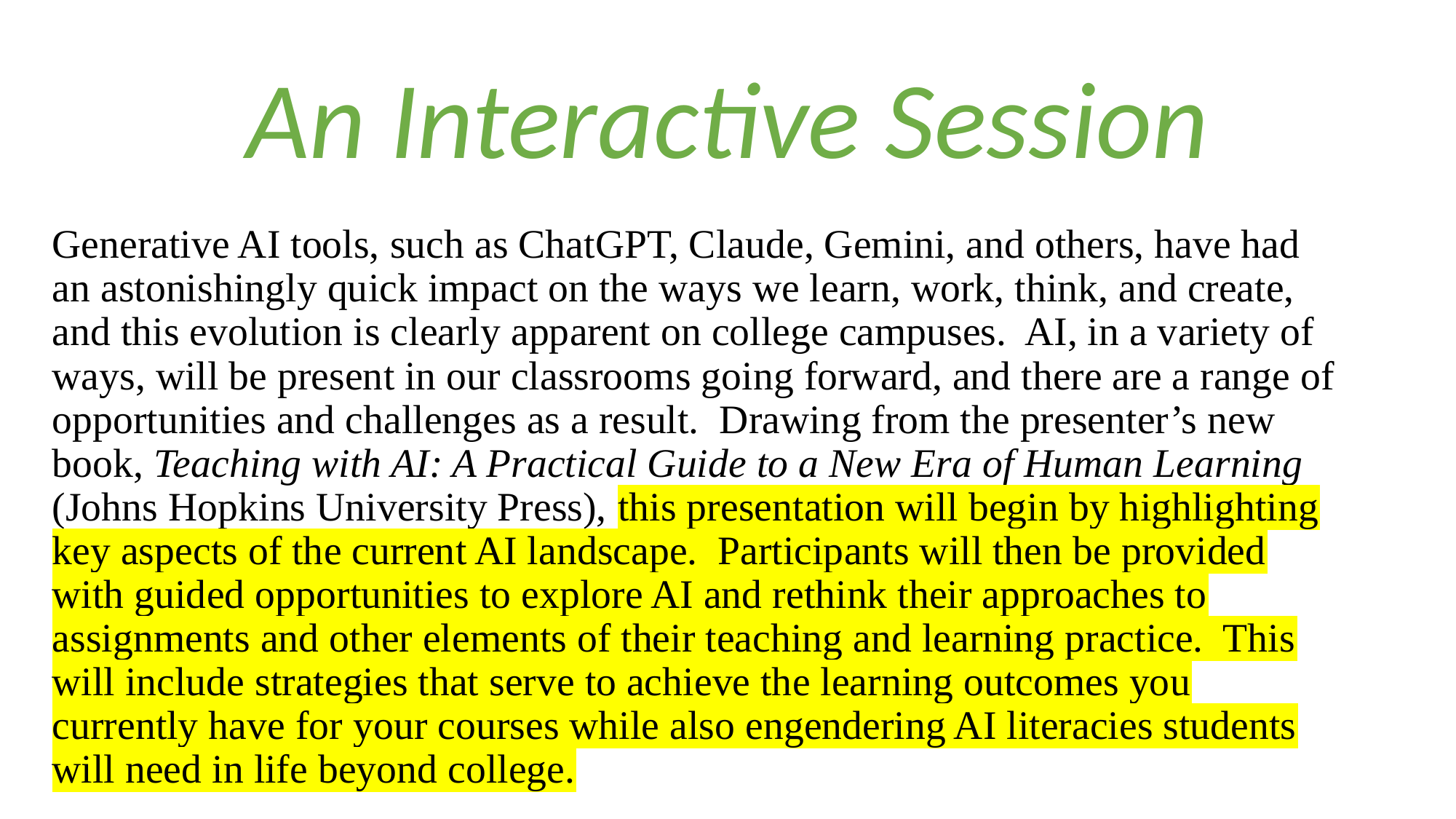

# An Interactive Session
Generative AI tools, such as ChatGPT, Claude, Gemini, and others, have had an astonishingly quick impact on the ways we learn, work, think, and create, and this evolution is clearly apparent on college campuses.  AI, in a variety of ways, will be present in our classrooms going forward, and there are a range of opportunities and challenges as a result.  Drawing from the presenter’s new book, Teaching with AI: A Practical Guide to a New Era of Human Learning (Johns Hopkins University Press), this presentation will begin by highlighting key aspects of the current AI landscape.  Participants will then be provided with guided opportunities to explore AI and rethink their approaches to assignments and other elements of their teaching and learning practice.  This will include strategies that serve to achieve the learning outcomes you currently have for your courses while also engendering AI literacies students will need in life beyond college.